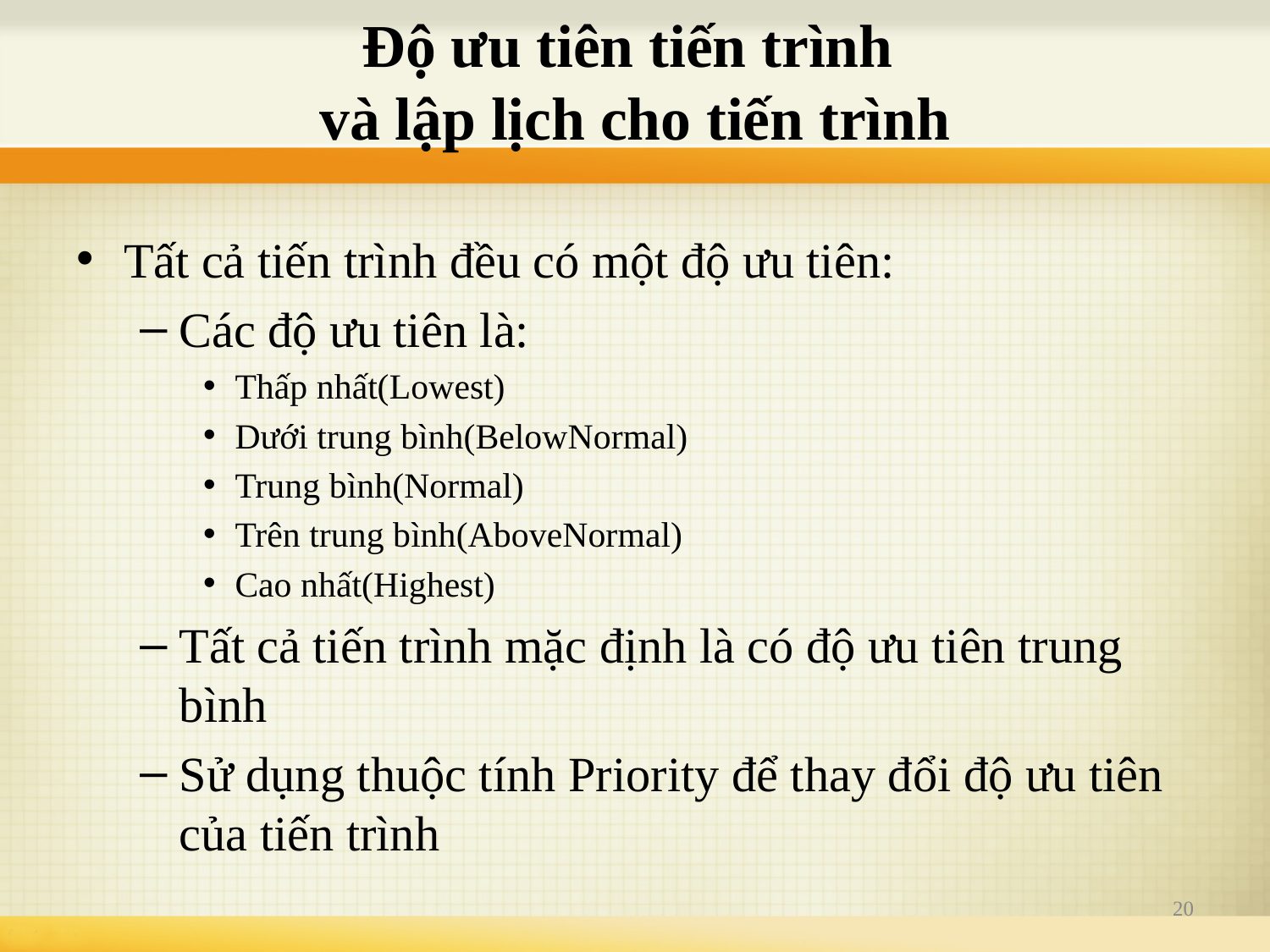

# Độ ưu tiên tiến trình và lập lịch cho tiến trình
Tất cả tiến trình đều có một độ ưu tiên:
Các độ ưu tiên là:
Thấp nhất(Lowest)
Dưới trung bình(BelowNormal)
Trung bình(Normal)
Trên trung bình(AboveNormal)
Cao nhất(Highest)
Tất cả tiến trình mặc định là có độ ưu tiên trung bình
Sử dụng thuộc tính Priority để thay đổi độ ưu tiên của tiến trình
20